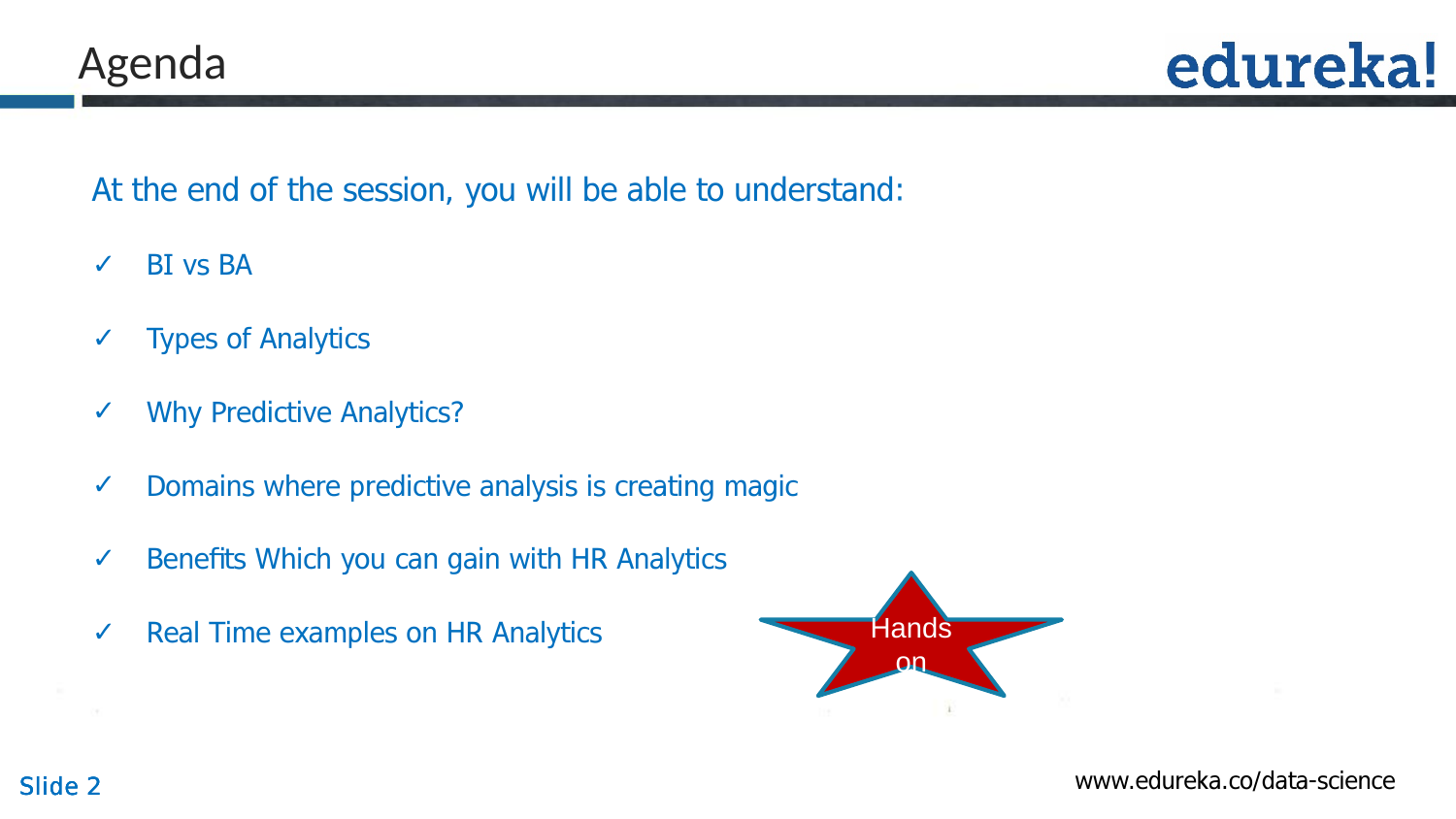

Agenda
At the end of the session, you will be able to understand:
BI vs BA
Types of Analytics
Why Predictive Analytics?
Domains where predictive analysis is creating magic
Benefits Which you can gain with HR Analytics
Real Time examples on HR Analytics

Hands on